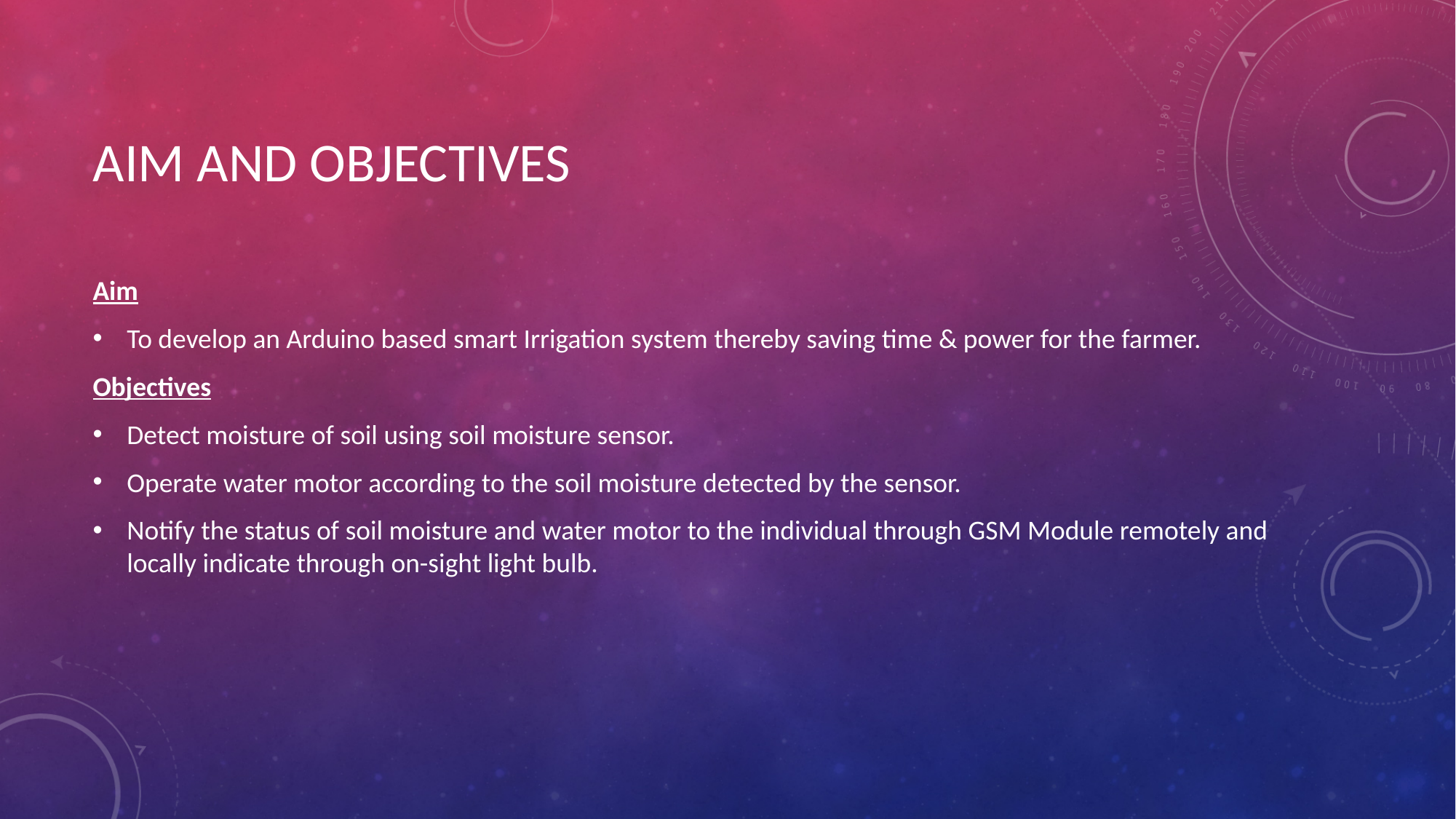

# Aim and Objectives
Aim
To develop an Arduino based smart Irrigation system thereby saving time & power for the farmer.
Objectives
Detect moisture of soil using soil moisture sensor.
Operate water motor according to the soil moisture detected by the sensor.
Notify the status of soil moisture and water motor to the individual through GSM Module remotely and locally indicate through on-sight light bulb.